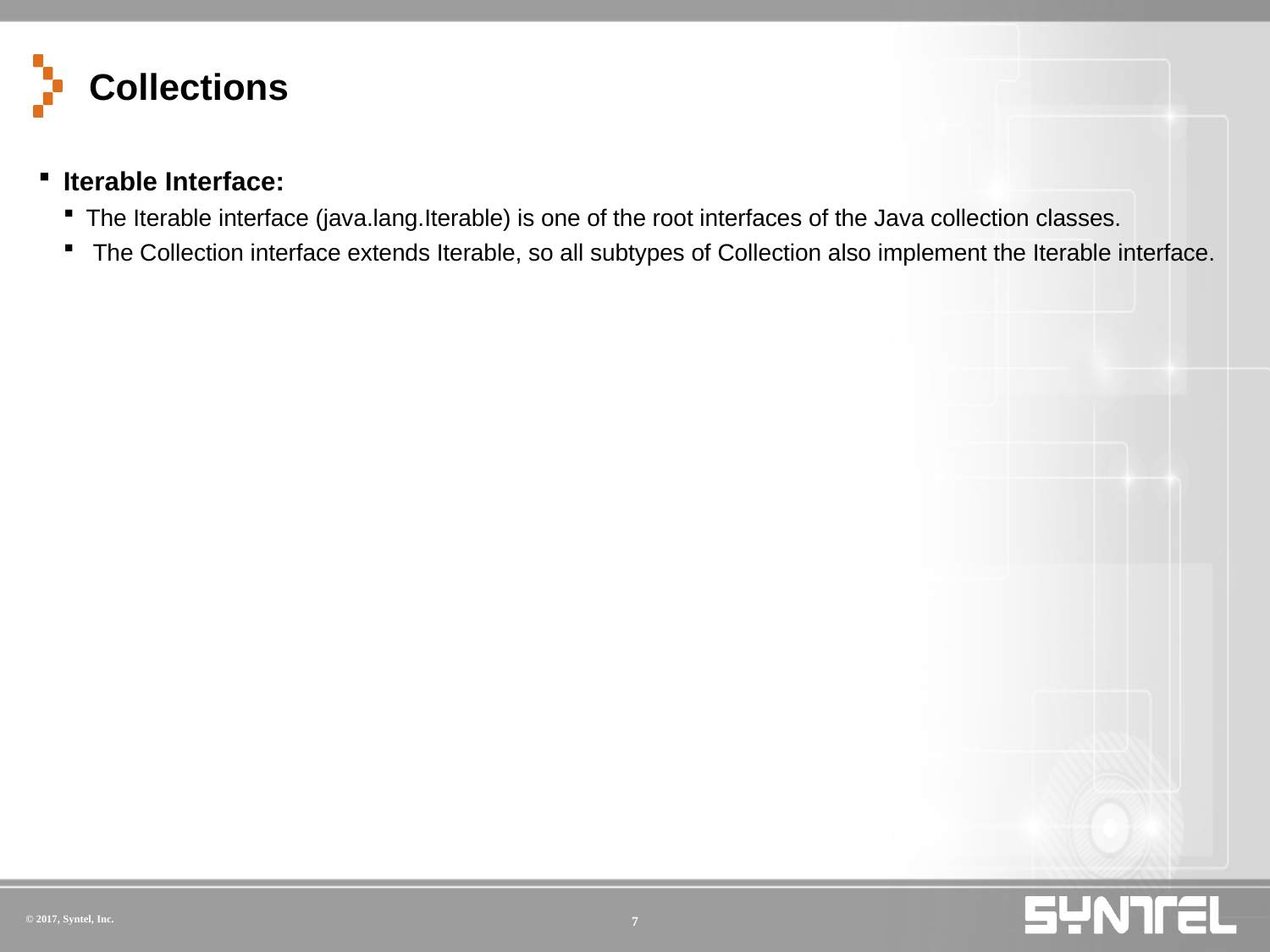

# Collections
Iterable Interface:
The Iterable interface (java.lang.Iterable) is one of the root interfaces of the Java collection classes.
 The Collection interface extends Iterable, so all subtypes of Collection also implement the Iterable interface.